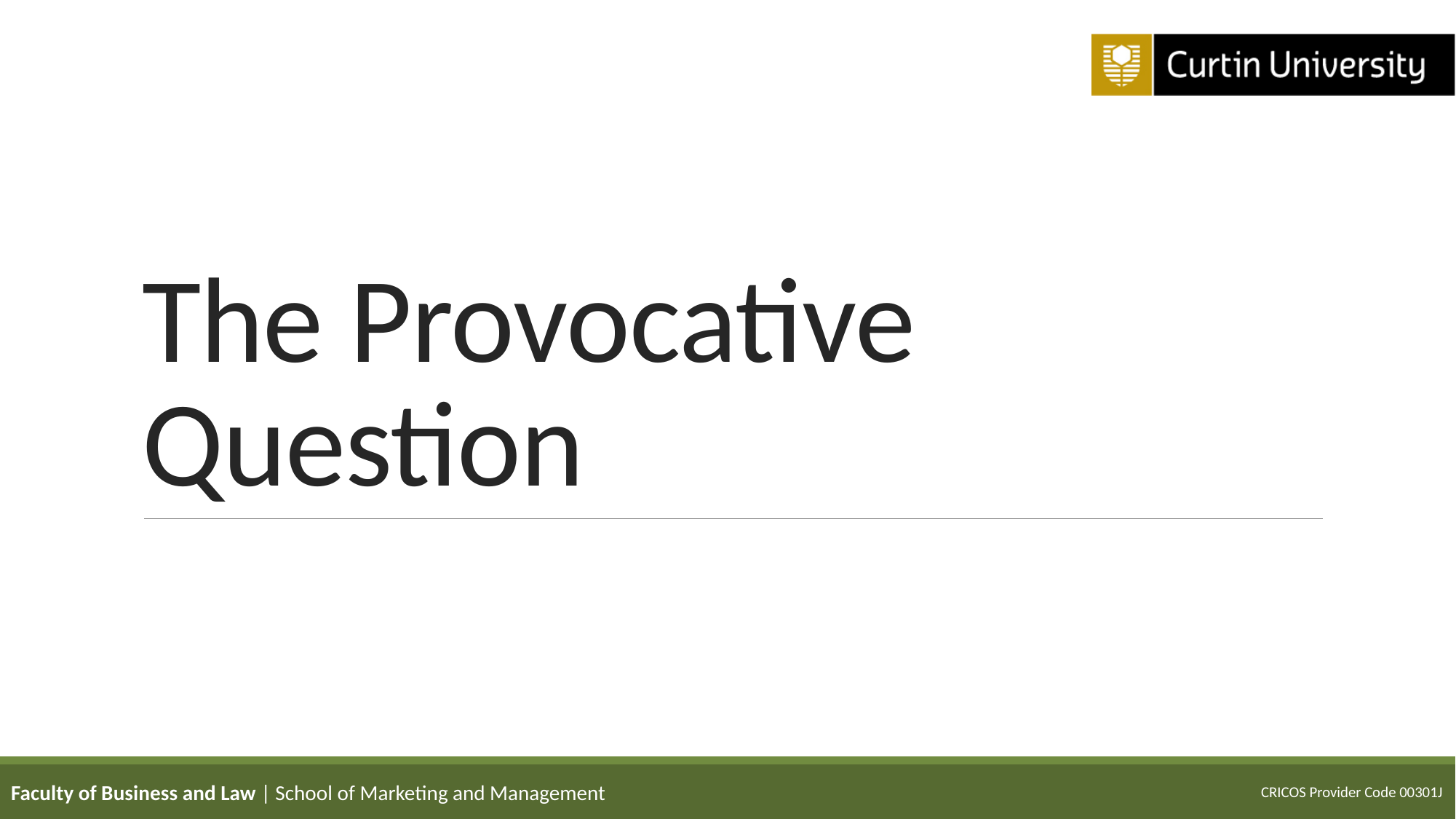

# The Provocative Question
Faculty of Business and Law | School of Marketing and Management